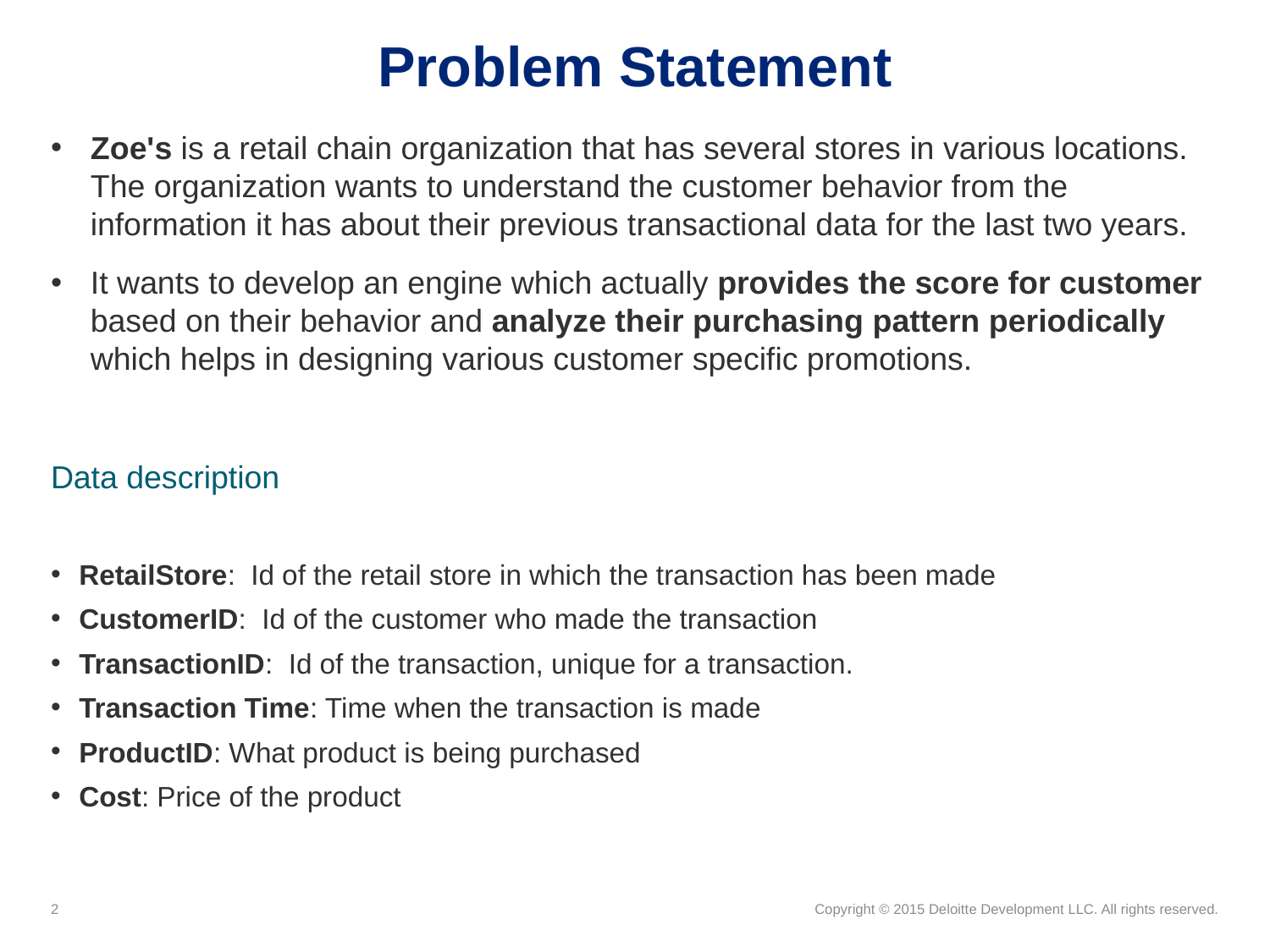

# Problem Statement
Zoe's is a retail chain organization that has several stores in various locations. The organization wants to understand the customer behavior from the information it has about their previous transactional data for the last two years.
It wants to develop an engine which actually provides the score for customer based on their behavior and analyze their purchasing pattern periodically which helps in designing various customer specific promotions.

Data description

RetailStore:  Id of the retail store in which the transaction has been made
CustomerID:  Id of the customer who made the transaction
TransactionID:  Id of the transaction, unique for a transaction.
Transaction Time: Time when the transaction is made
ProductID: What product is being purchased
Cost: Price of the product